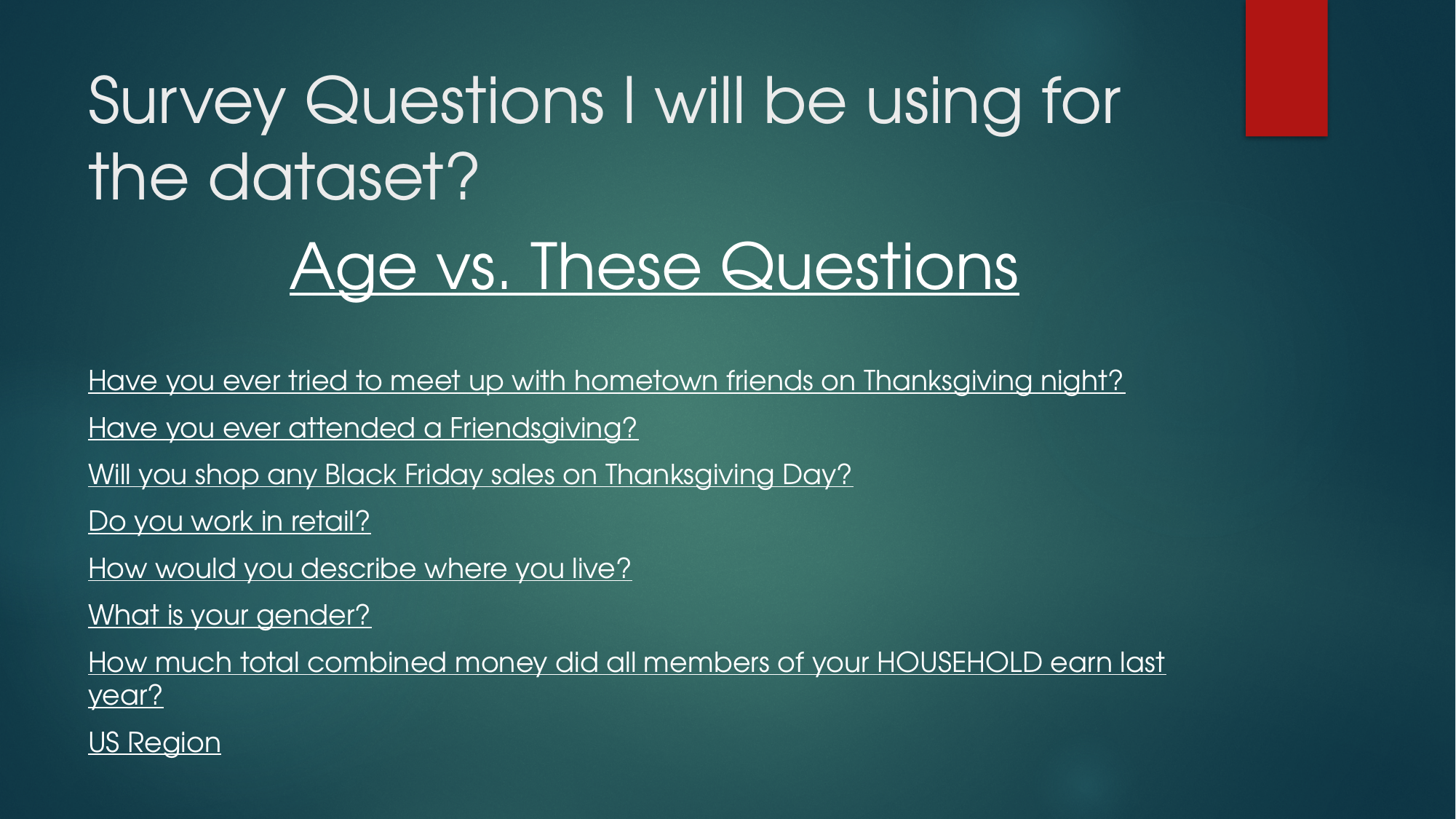

# Survey Questions I will be using for the dataset?

Age vs. These Questions

Have you ever tried to meet up with hometown friends on Thanksgiving night?
Have you ever attended a Friendsgiving?
Will you shop any Black Friday sales on Thanksgiving Day?
Do you work in retail?
How would you describe where you live?
What is your gender?
How much total combined money did all members of your HOUSEHOLD earn last year?
US Region